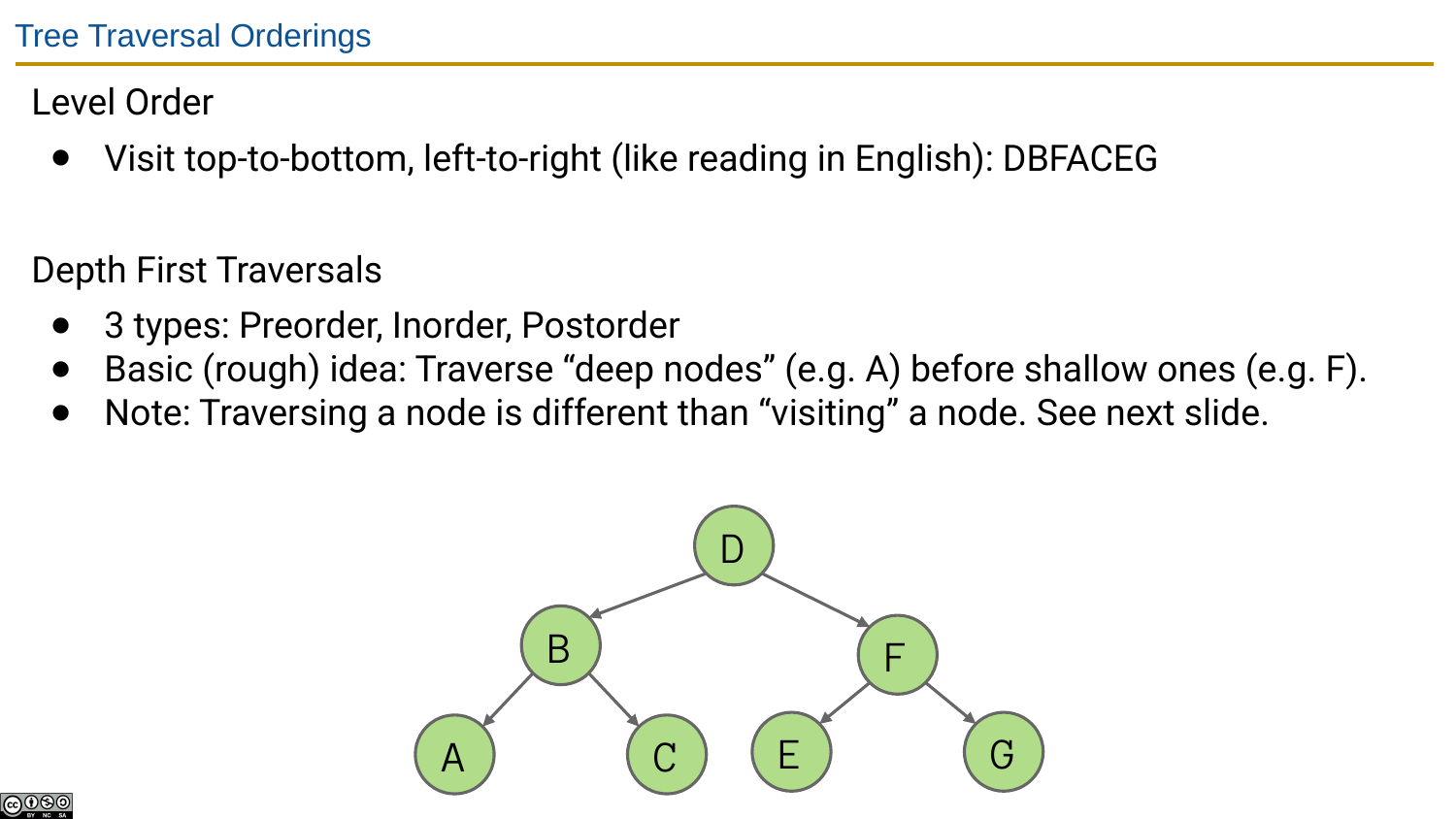

# Tree Traversal Orderings
Level Order
Visit top-to-bottom, left-to-right (like reading in English): DBFACEG

Depth First Traversals
3 types: Preorder, Inorder, Postorder
Basic (rough) idea: Traverse “deep nodes” (e.g. A) before shallow ones (e.g. F).
Note: Traversing a node is different than “visiting” a node. See next slide.

D
B
F
E
G
A
C